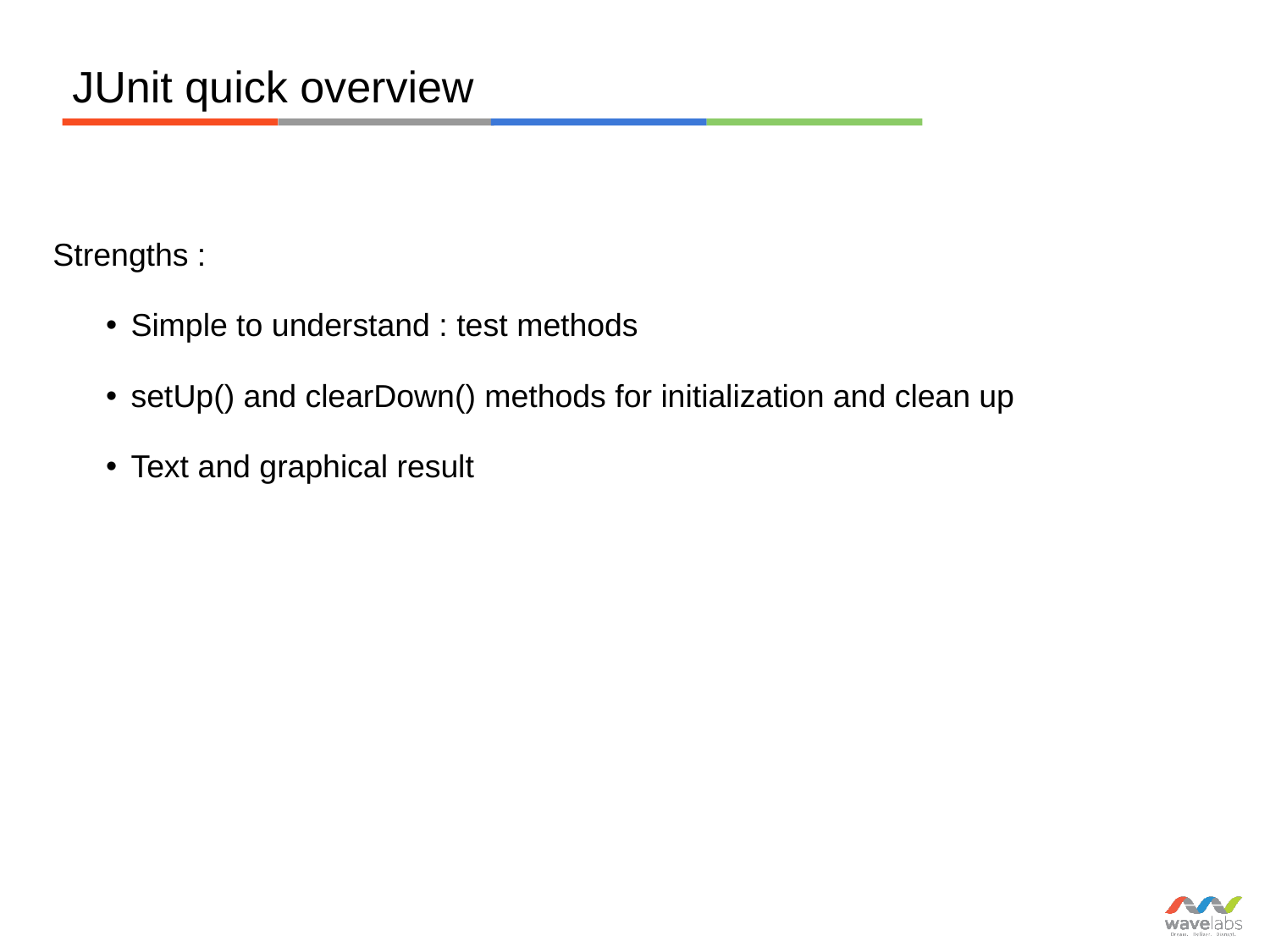

JUnit quick overview

Strengths :

Simple to understand : test methods

setUp() and clearDown() methods for initialization and clean up

Text and graphical result